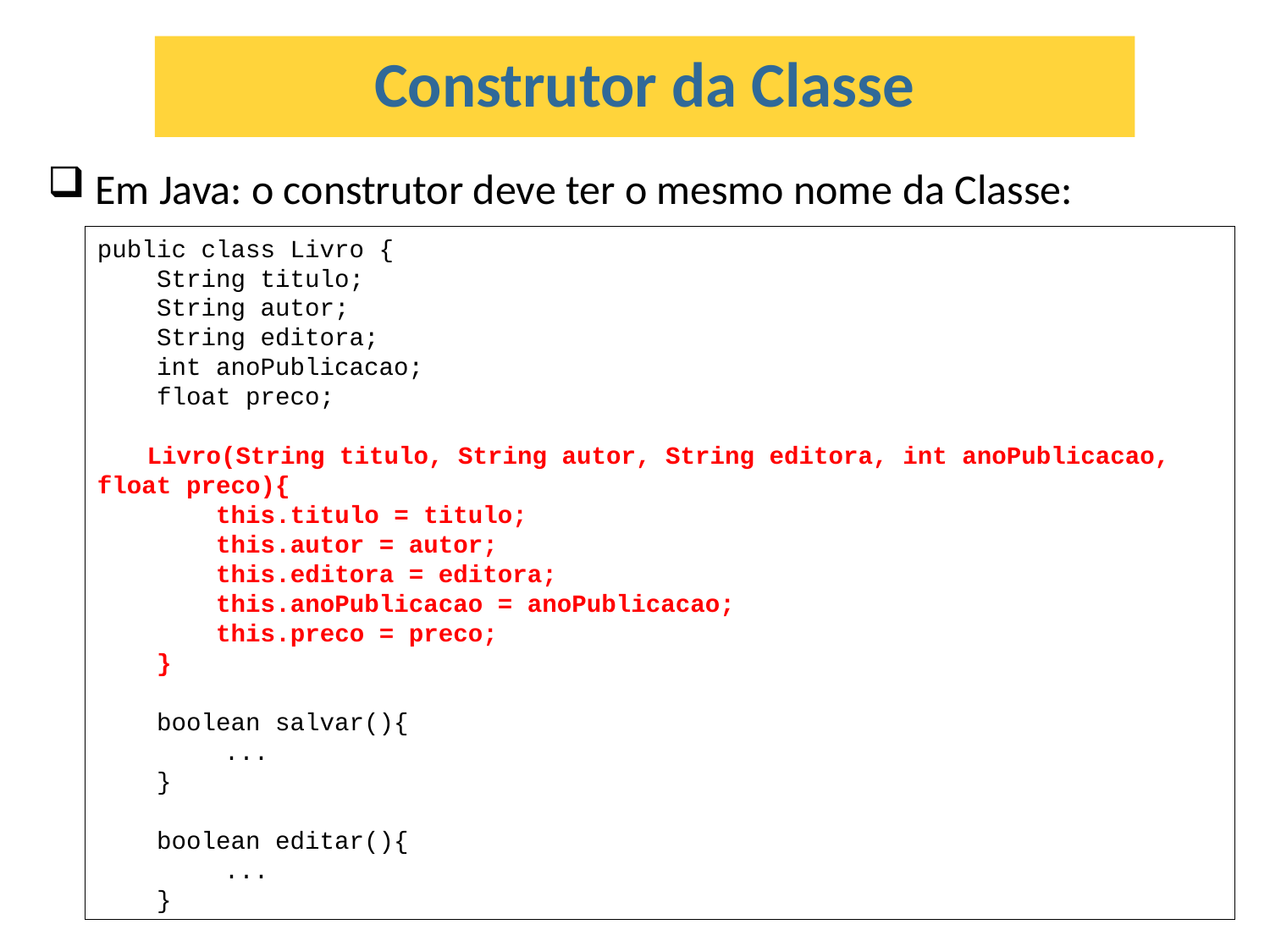

Construtor da Classe
Em Java: o construtor deve ter o mesmo nome da Classe:
public class Livro {
    String titulo;
    String autor;
    String editora;
    int anoPublicacao;
    float preco;

         Livro(String titulo, String autor, String editora, int anoPublicacao, float preco){
        this.titulo = titulo;
        this.autor = autor;
        this.editora = editora;
        this.anoPublicacao = anoPublicacao;
        this.preco = preco;
    }
    boolean salvar(){
	...
    }

    boolean editar(){
	...
    }